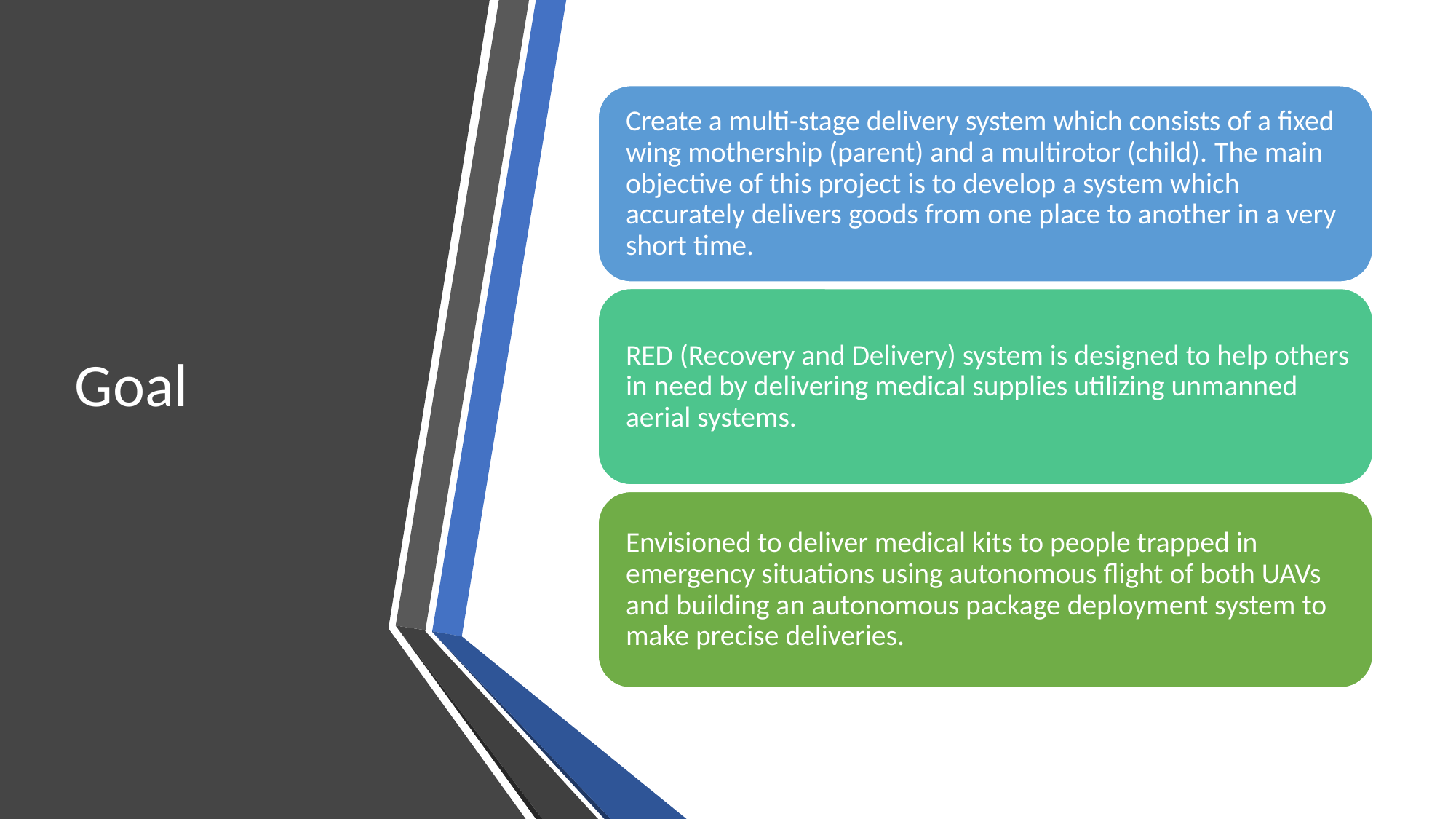

# Goal
Create a multi-stage delivery system which consists of a fixed wing mothership (parent) and a multirotor (child). The main objective of this project is to develop a system which accurately delivers goods from one place to another in a very short time.
RED (Recovery and Delivery) system is designed to help others in need by delivering medical supplies utilizing unmanned aerial systems.
Envisioned to deliver medical kits to people trapped in emergency situations using autonomous flight of both UAVs and building an autonomous package deployment system to make precise deliveries.